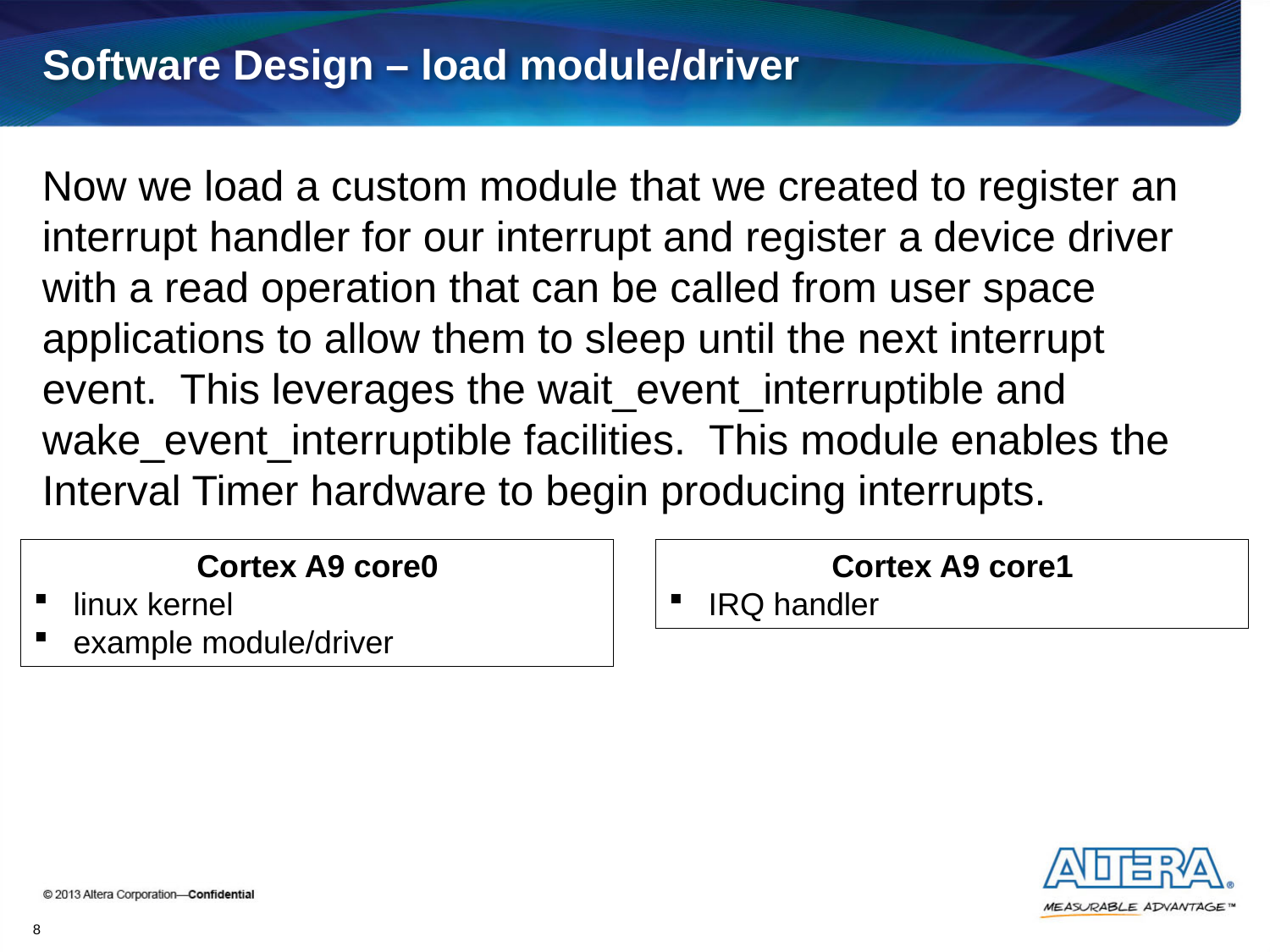

# Software Design – load module/driver
Now we load a custom module that we created to register an interrupt handler for our interrupt and register a device driver with a read operation that can be called from user space applications to allow them to sleep until the next interrupt event.  This leverages the wait_event_interruptible and wake_event_interruptible facilities.  This module enables the Interval Timer hardware to begin producing interrupts.
Cortex A9 core0
linux kernel
example module/driver
Cortex A9 core1
IRQ handler
8